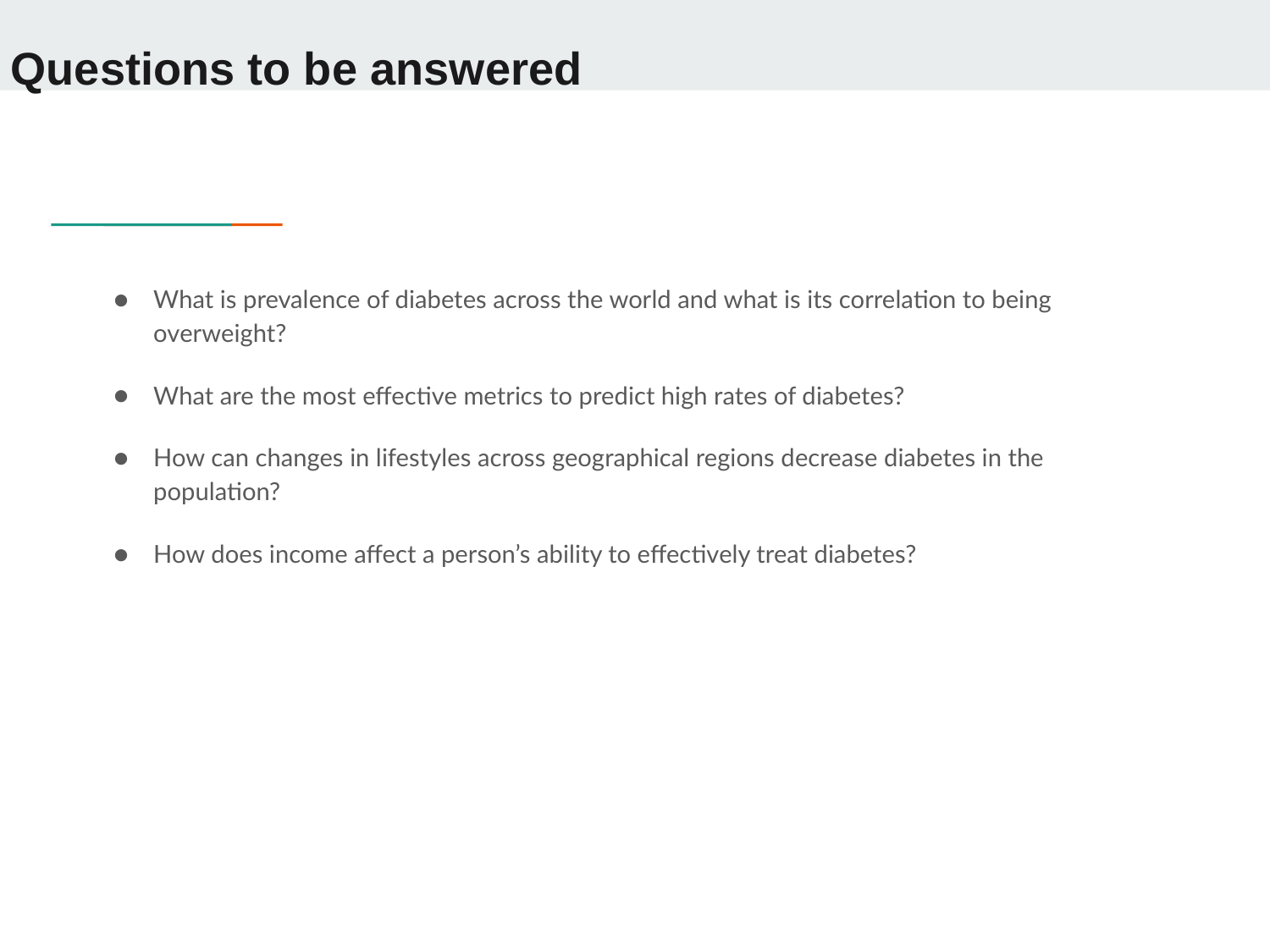

# Questions to be answered
What is prevalence of diabetes across the world and what is its correlation to being overweight?
What are the most effective metrics to predict high rates of diabetes?
How can changes in lifestyles across geographical regions decrease diabetes in the population?
How does income affect a person’s ability to effectively treat diabetes?